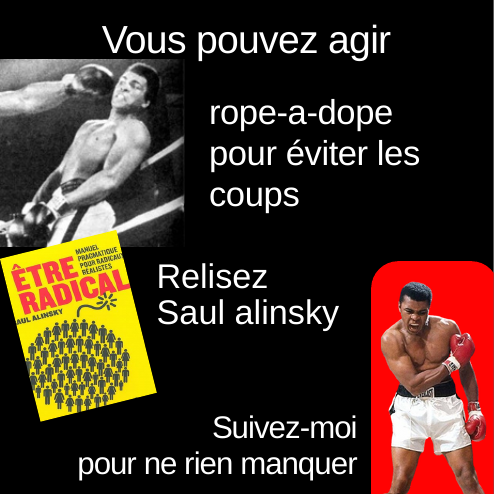

Vous pouvez agir

rope-a-dope pour éviter les coups

Relisez
Saul alinsky

Suivez-moi
pour ne rien manquer